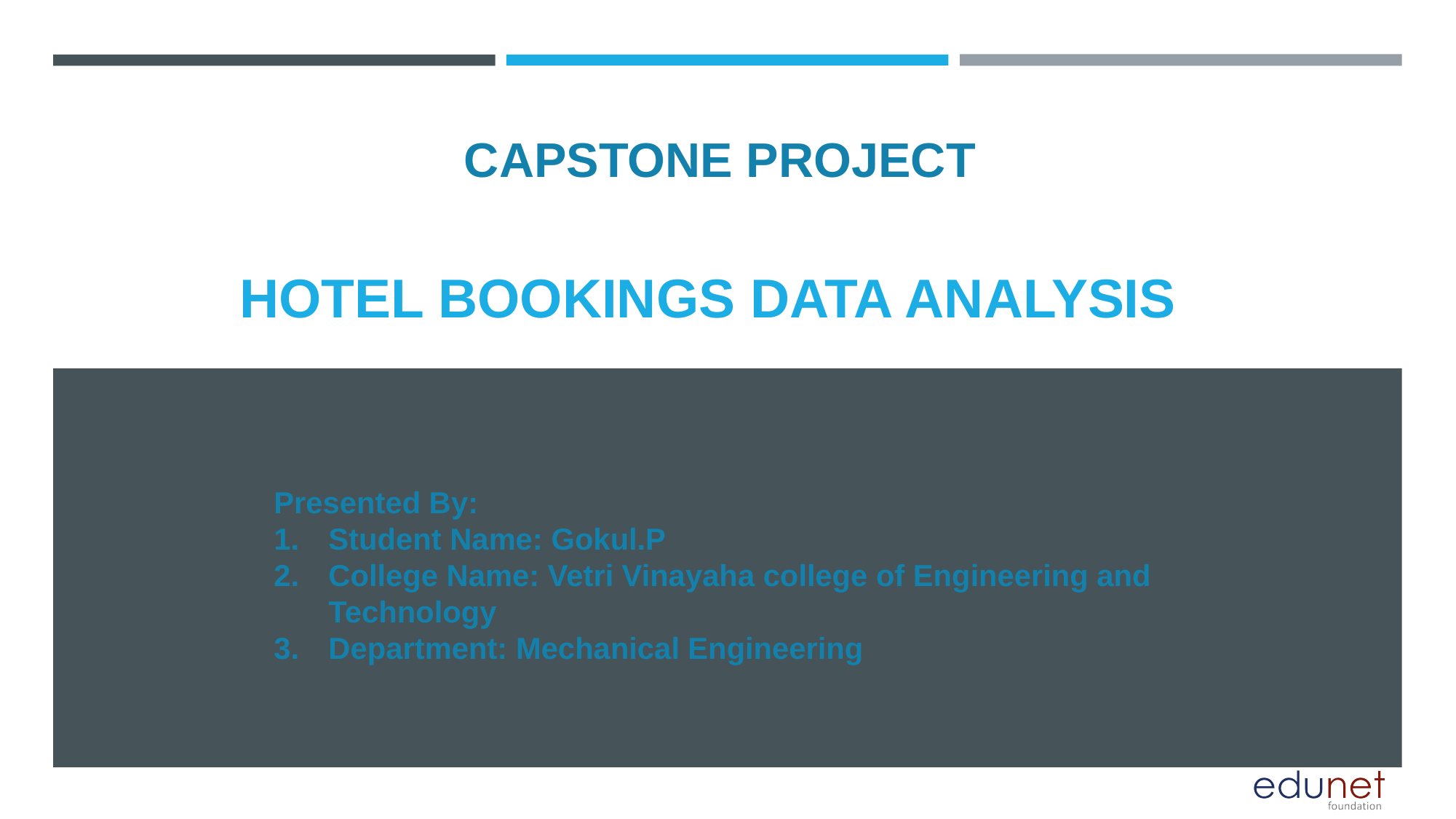

CAPSTONE PROJECT
# Hotel bookings data analysis
Presented By:
Student Name: Gokul.P
College Name: Vetri Vinayaha college of Engineering and Technology
Department: Mechanical Engineering